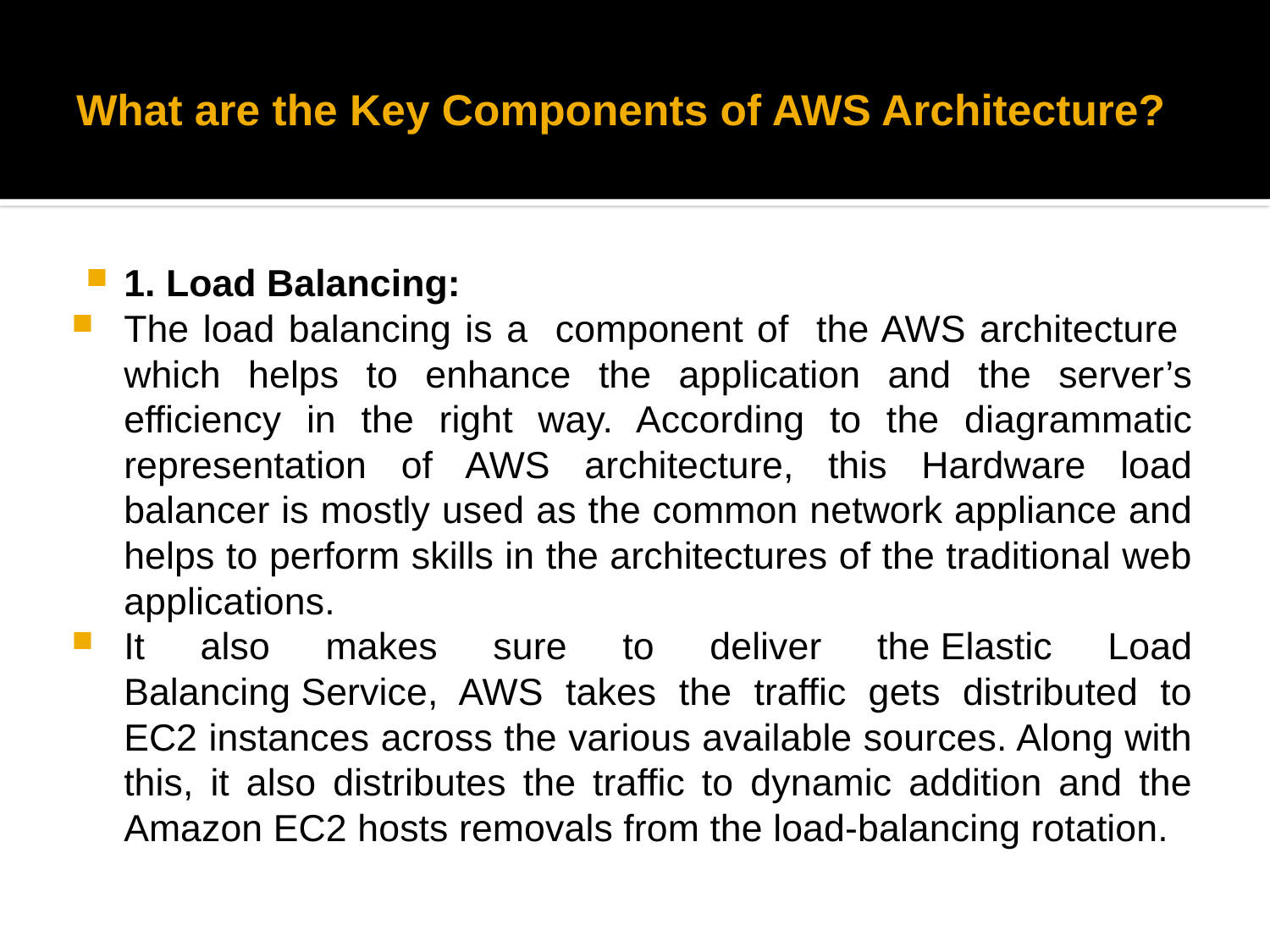

# What are the Key Components of AWS Architecture?
1. Load Balancing:
The load balancing is a  component of  the AWS architecture  which helps to enhance the application and the server’s efficiency in the right way. According to the diagrammatic representation of AWS architecture, this Hardware load balancer is mostly used as the common network appliance and helps to perform skills in the architectures of the traditional web applications.
It also makes sure to deliver the Elastic Load Balancing Service, AWS takes the traffic gets distributed to EC2 instances across the various available sources. Along with this, it also distributes the traffic to dynamic addition and the Amazon EC2 hosts removals from the load-balancing rotation.